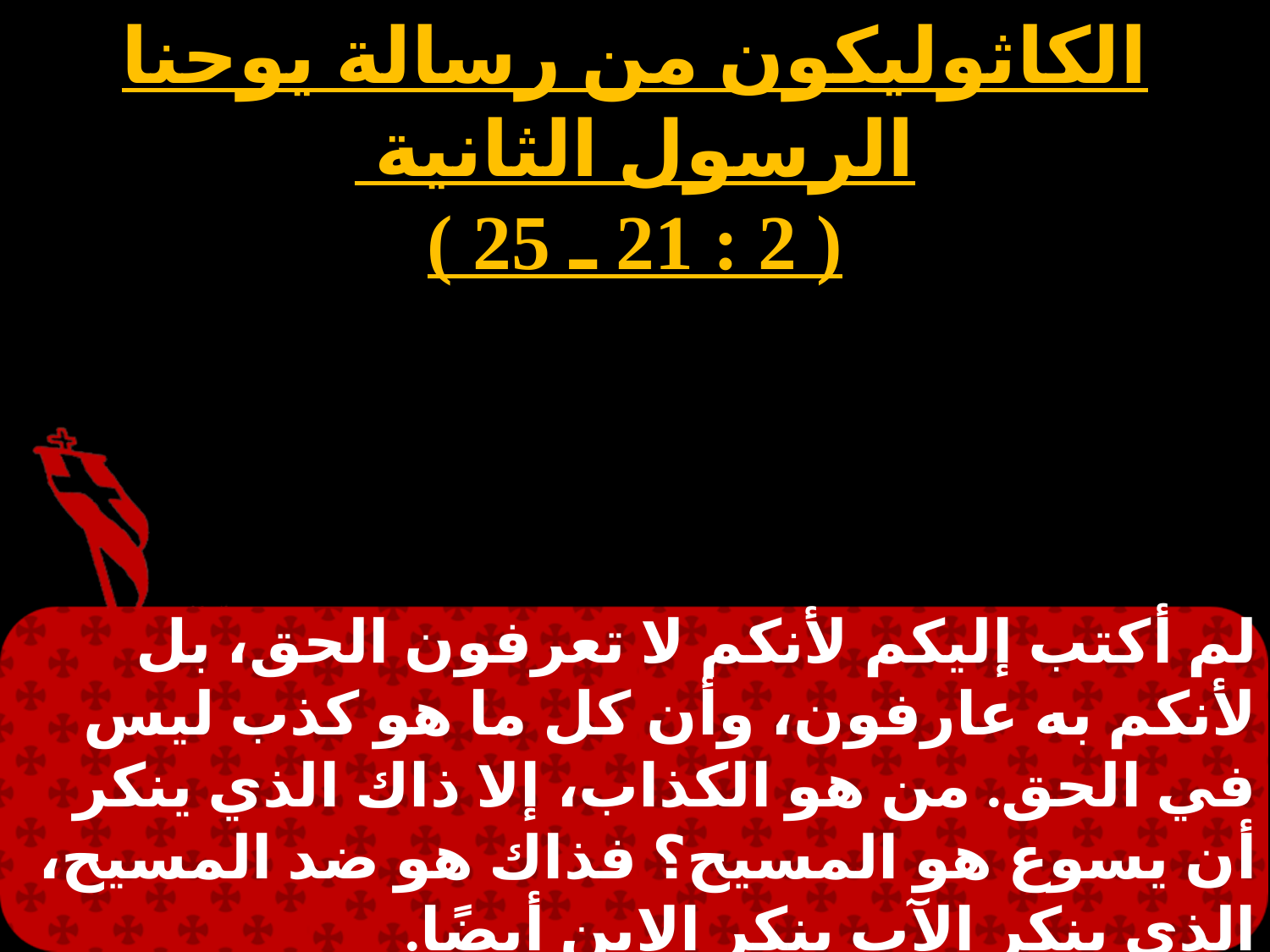

الكاثوليكون من رسالة يوحنا الرسول الثانية
( 2 : 21 ـ 25 )
لم أكتب إليكم لأنكم لا تعرفون الحق، بل لأنكم به عارفون، وأن كل ما هو كذب ليس في الحق. من هو الكذاب، إلا ذاك الذي ينكر أن يسوع هو المسيح؟ فذاك هو ضد المسيح، الذي ينكر الآب ينكر الابن أيضًا.